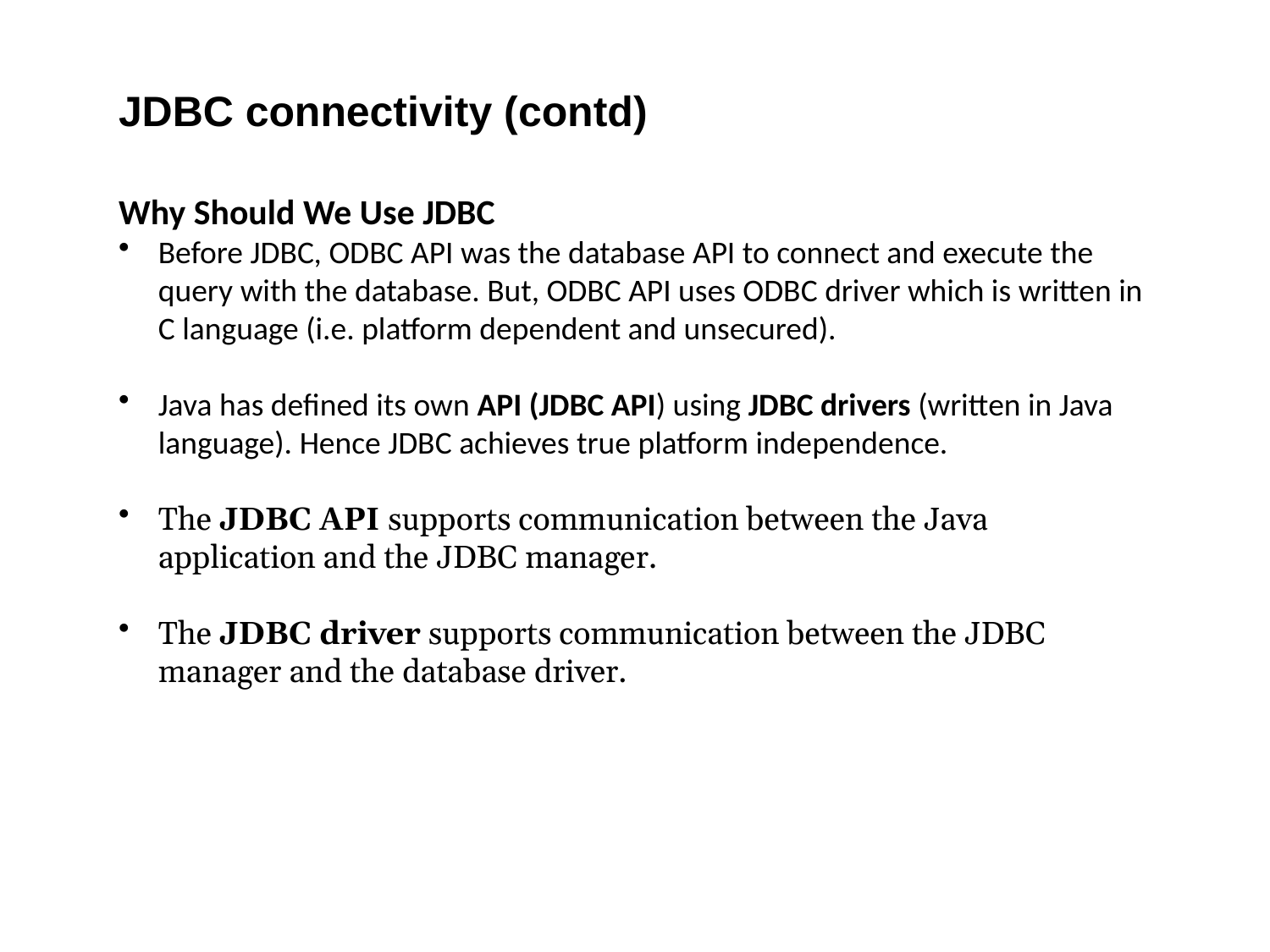

JDBC connectivity (contd)

Why Should We Use JDBC
Before JDBC, ODBC API was the database API to connect and execute the query with the database. But, ODBC API uses ODBC driver which is written in C language (i.e. platform dependent and unsecured).

Java has defined its own API (JDBC API) using JDBC drivers (written in Java language). Hence JDBC achieves true platform independence.

The JDBC API supports communication between the Java application and the JDBC manager.

The JDBC driver supports communication between the JDBC manager and the database driver.